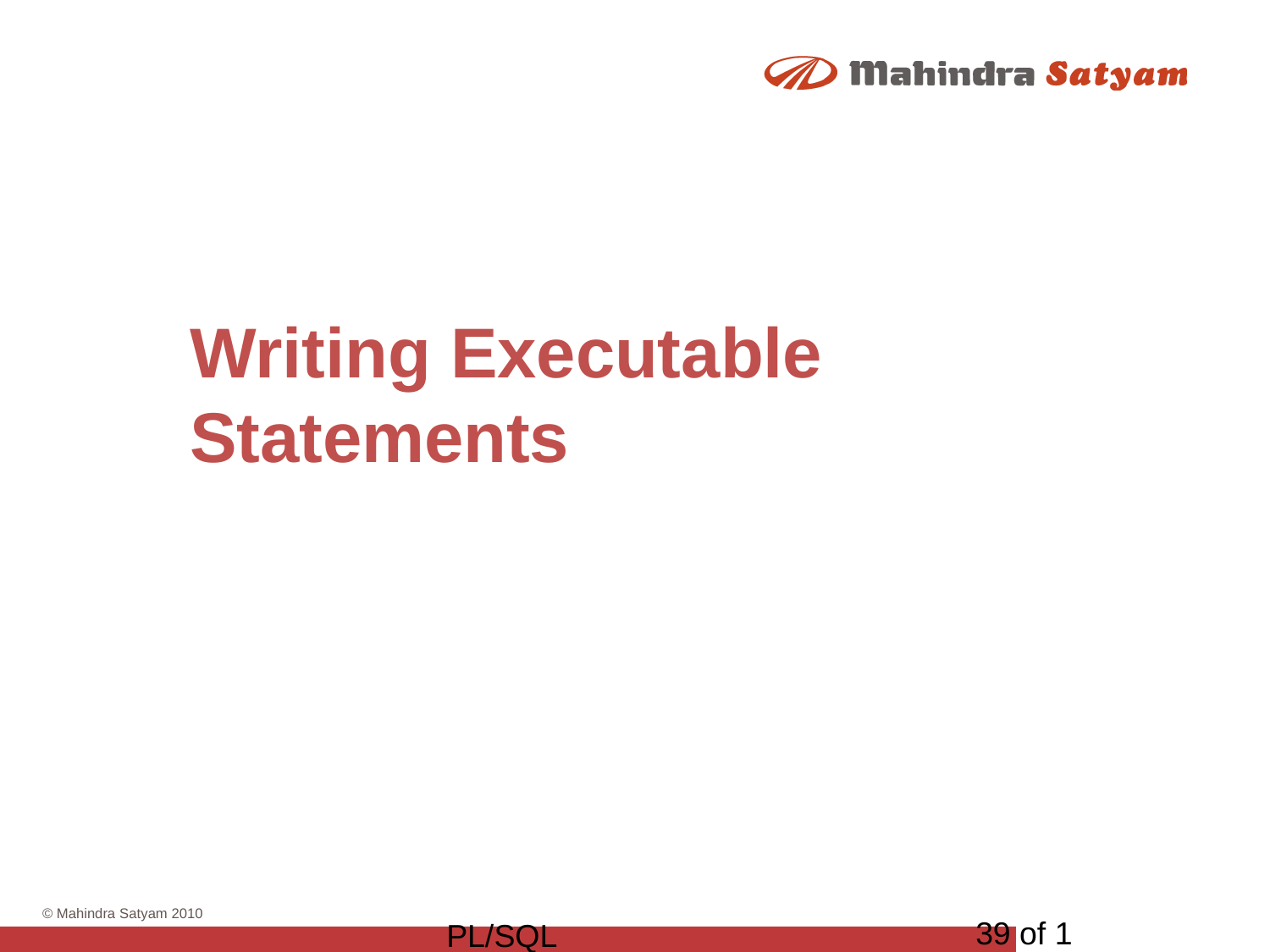

# Writing Executable Statements

39 of 1
PL/SQL